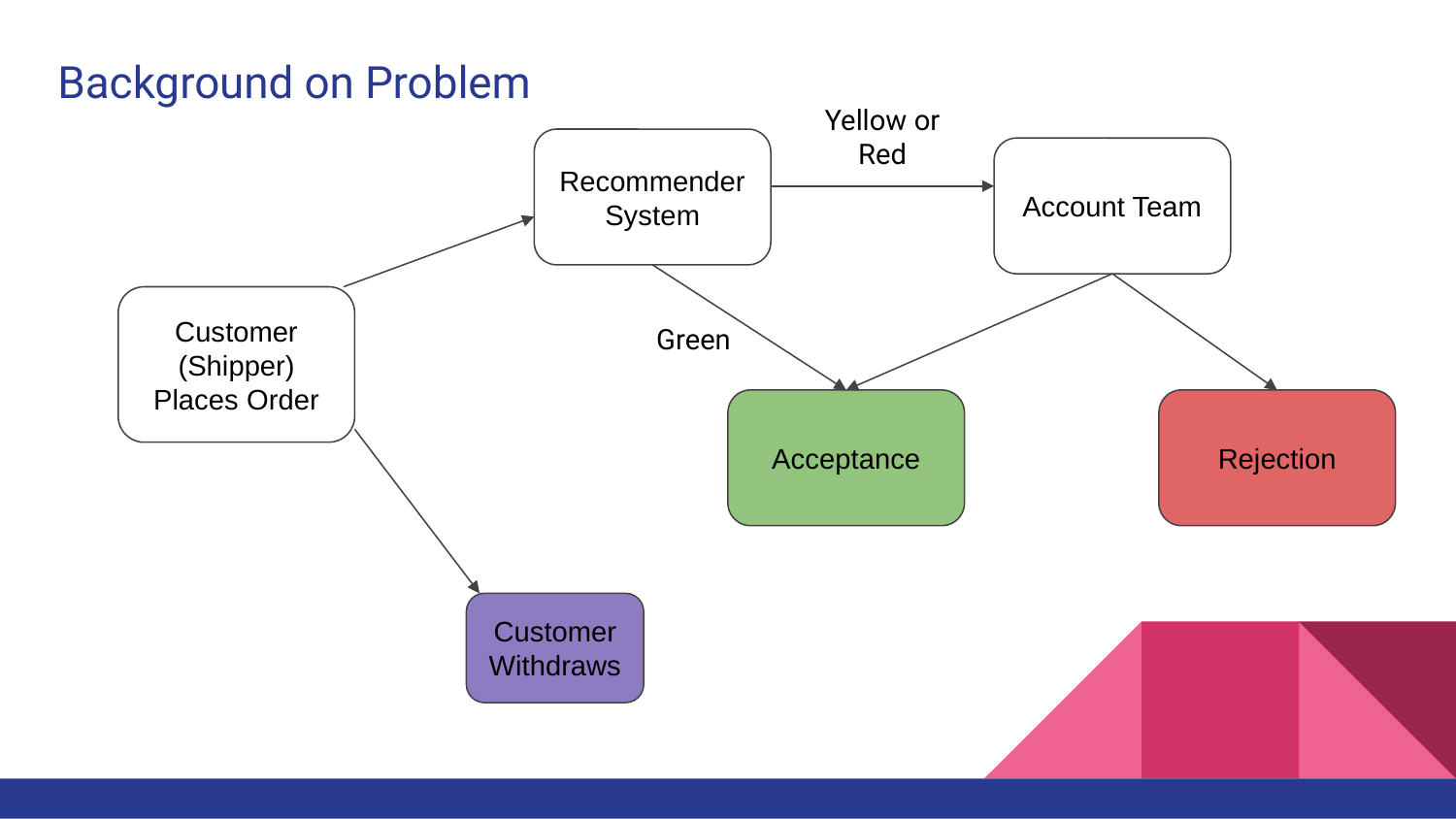

# Background on Problem
Yellow or Red
Recommender
System
Account Team
Customer
(Shipper)
Places Order
Green
Acceptance
Rejection
CustomerWithdraws